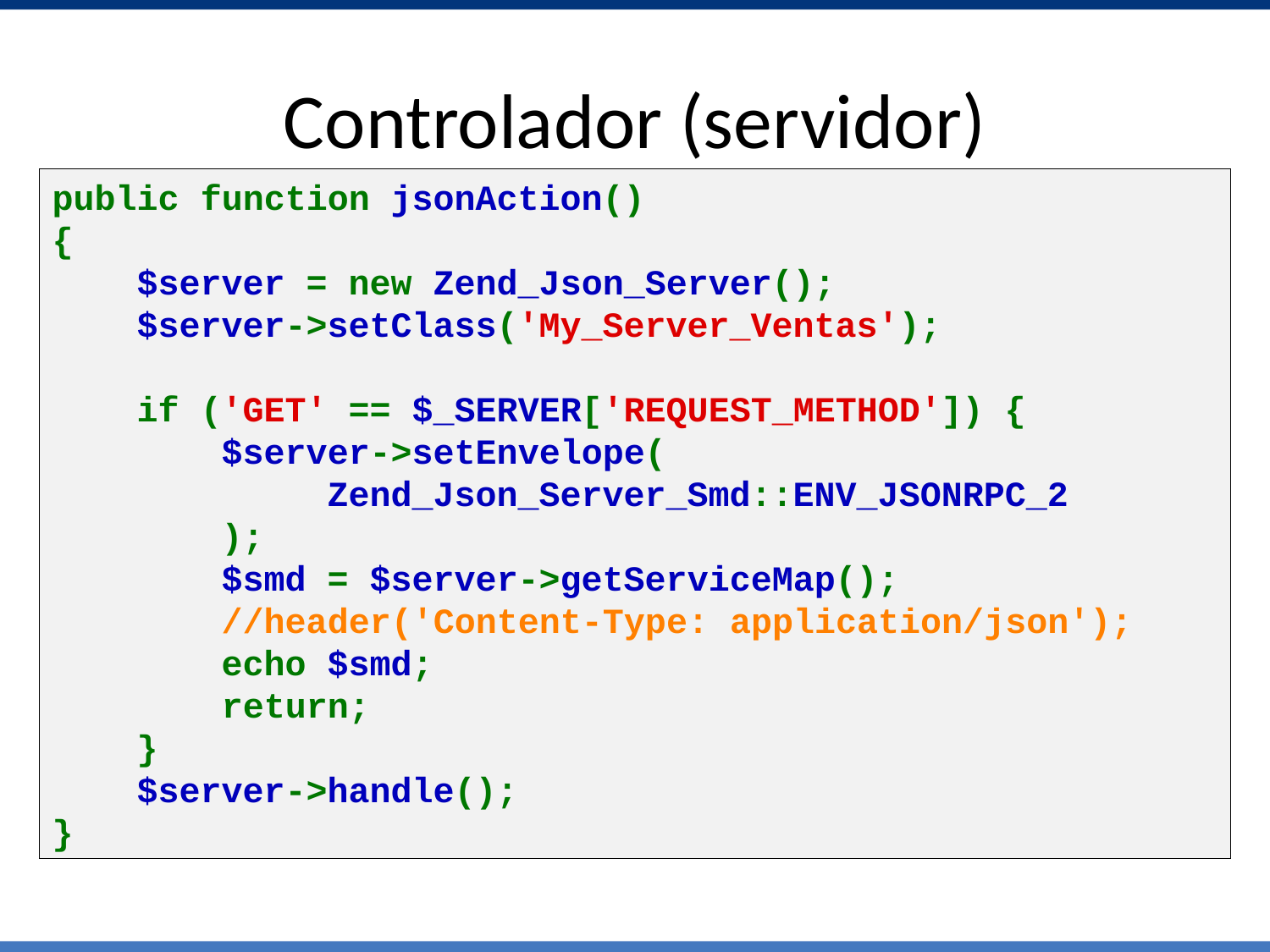

# Controlador (servidor)
public function jsonAction()
{
    $server = new Zend_Json_Server();
    $server->setClass('My_Server_Ventas');
    if ('GET' == $_SERVER['REQUEST_METHOD']) {
        $server->setEnvelope(
             Zend_Json_Server_Smd::ENV_JSONRPC_2
        );
        $smd = $server->getServiceMap();
        //header('Content-Type: application/json');
        echo $smd;
        return;
    }
    $server->handle();
}